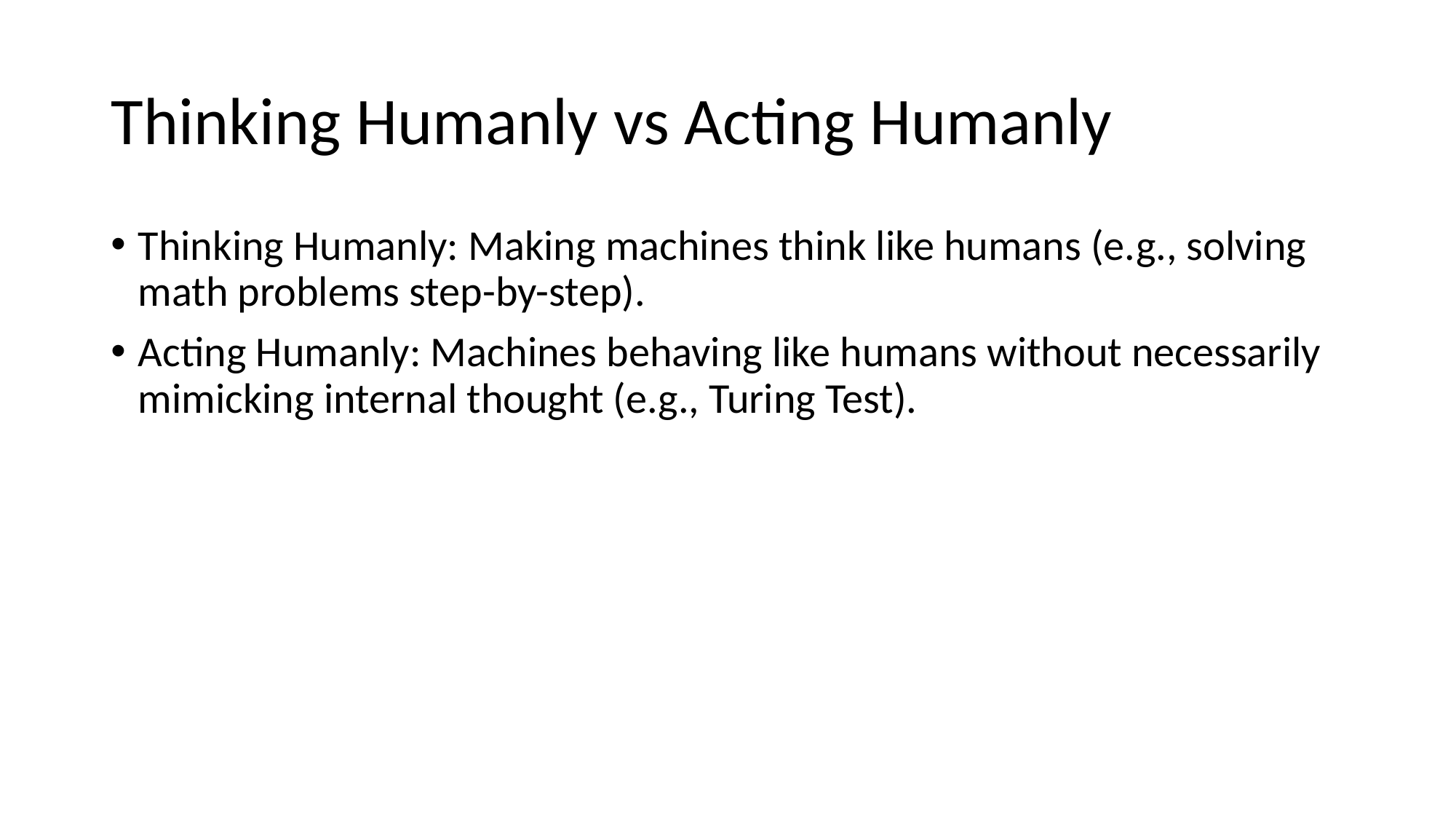

# Thinking Humanly vs Acting Humanly
Thinking Humanly: Making machines think like humans (e.g., solving math problems step-by-step).
Acting Humanly: Machines behaving like humans without necessarily mimicking internal thought (e.g., Turing Test).